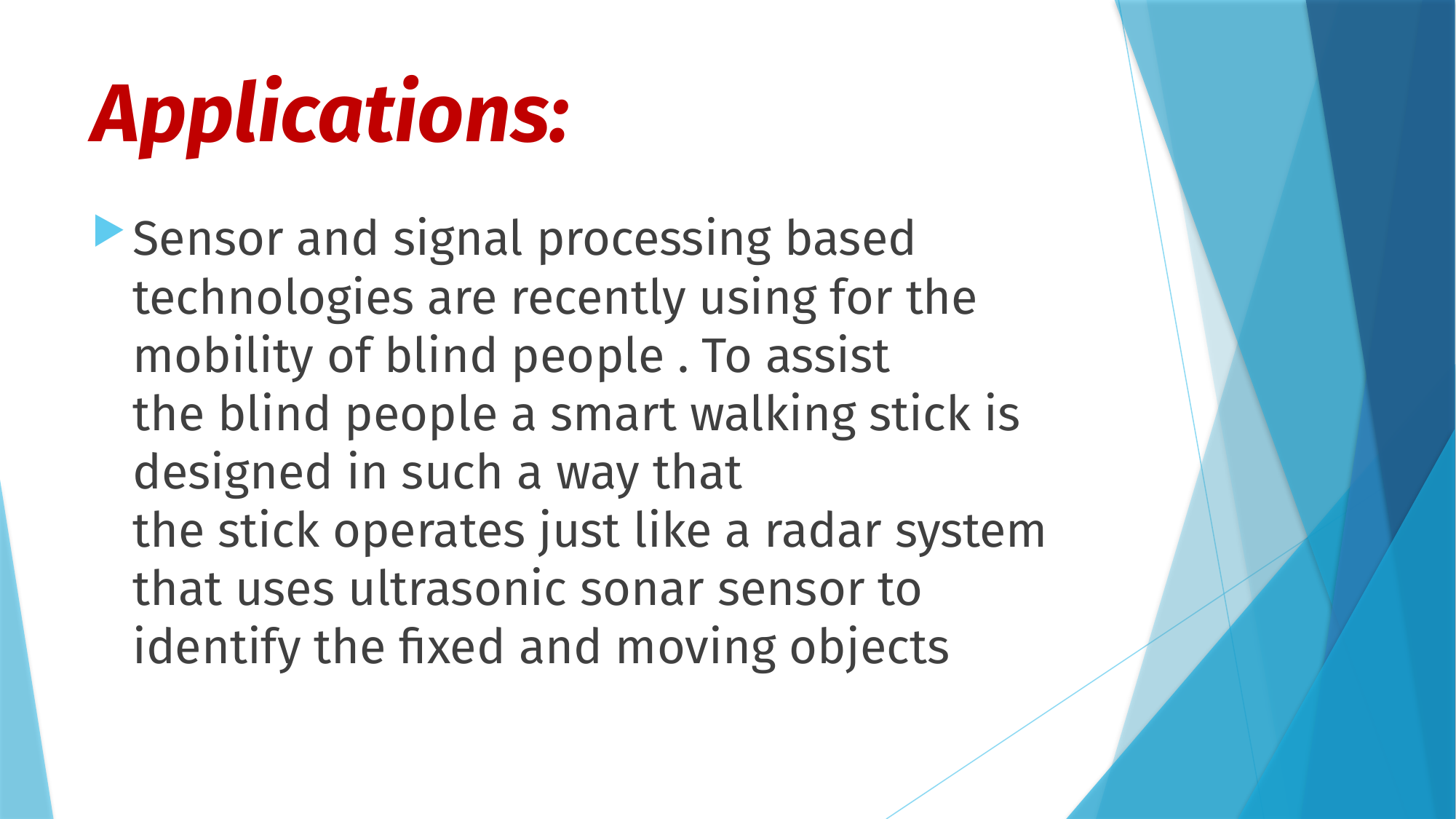

# Applications:
Sensor and signal processing based technologies are recently using for the mobility of blind people . To assist the blind people a smart walking stick is designed in such a way that the stick operates just like a radar system that uses ultrasonic sonar sensor to identify the fixed and moving objects